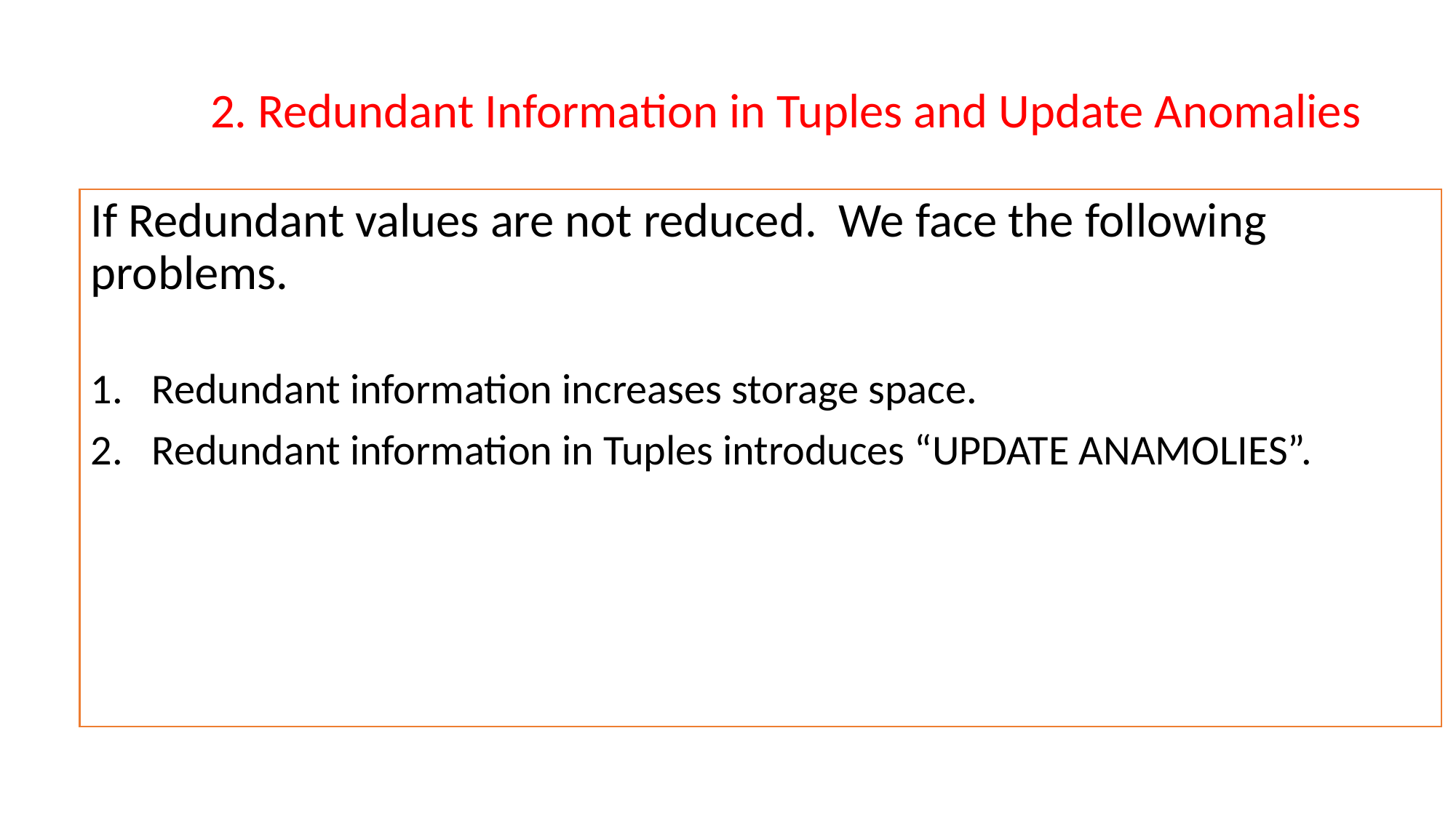

# 2. Redundant Information in Tuples and Update Anomalies
If Redundant values are not reduced.  We face the following problems.
Redundant information increases storage space.
Redundant information in Tuples introduces “UPDATE ANAMOLIES”.